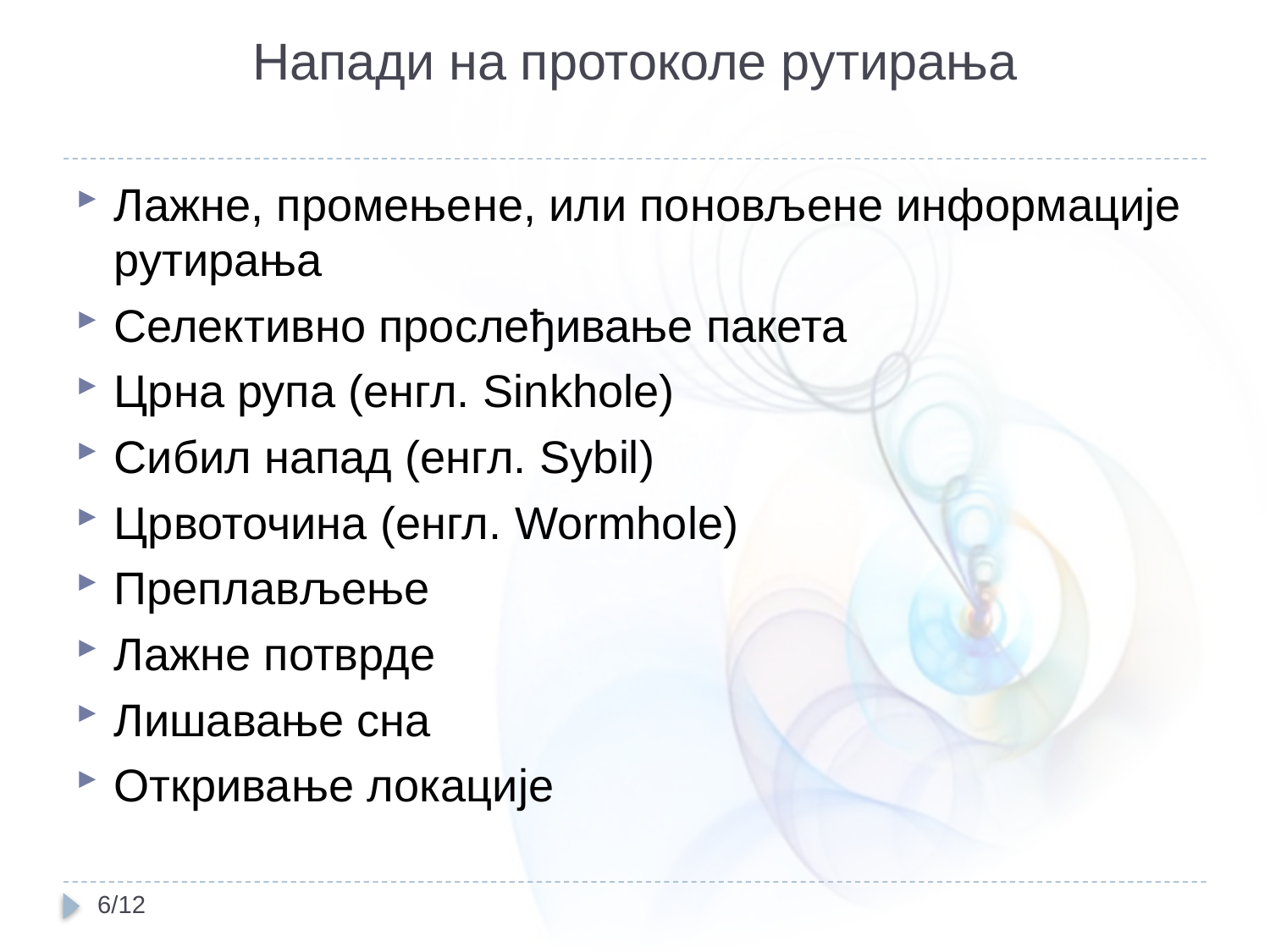

# Напади на протоколе рутирања
Лажне, промењене, или поновљене информације рутирања
Селективно прослеђивање пакета
Црна рупа (енгл. Sinkhole)
Сибил напад (енгл. Sybil)
Црвоточина (енгл. Wormhole)
Преплављење
Лажне потврде
Лишавање сна
Откривање локације
6/12